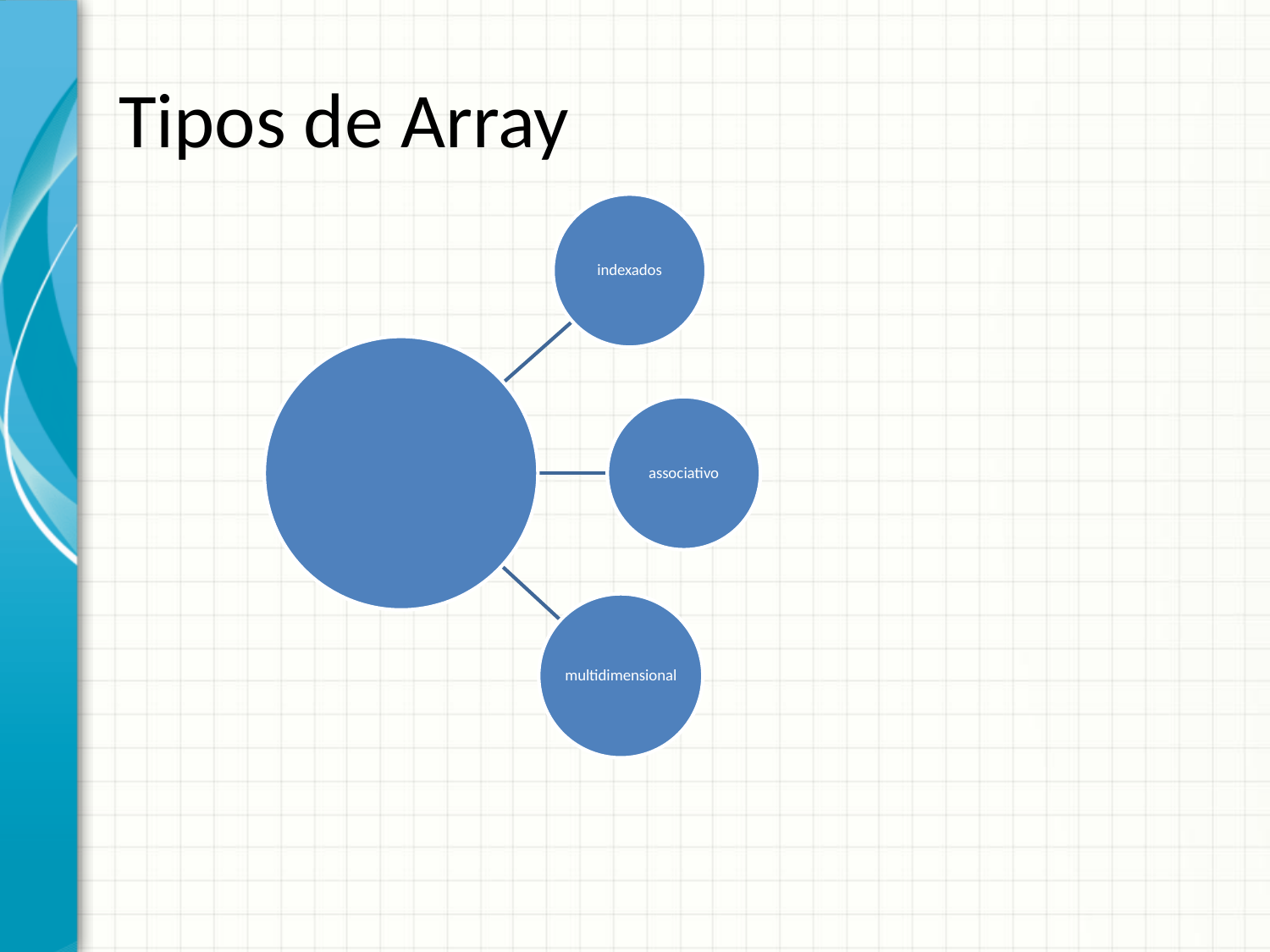

# Tipos de Array
indexados
associativo
multidimensional